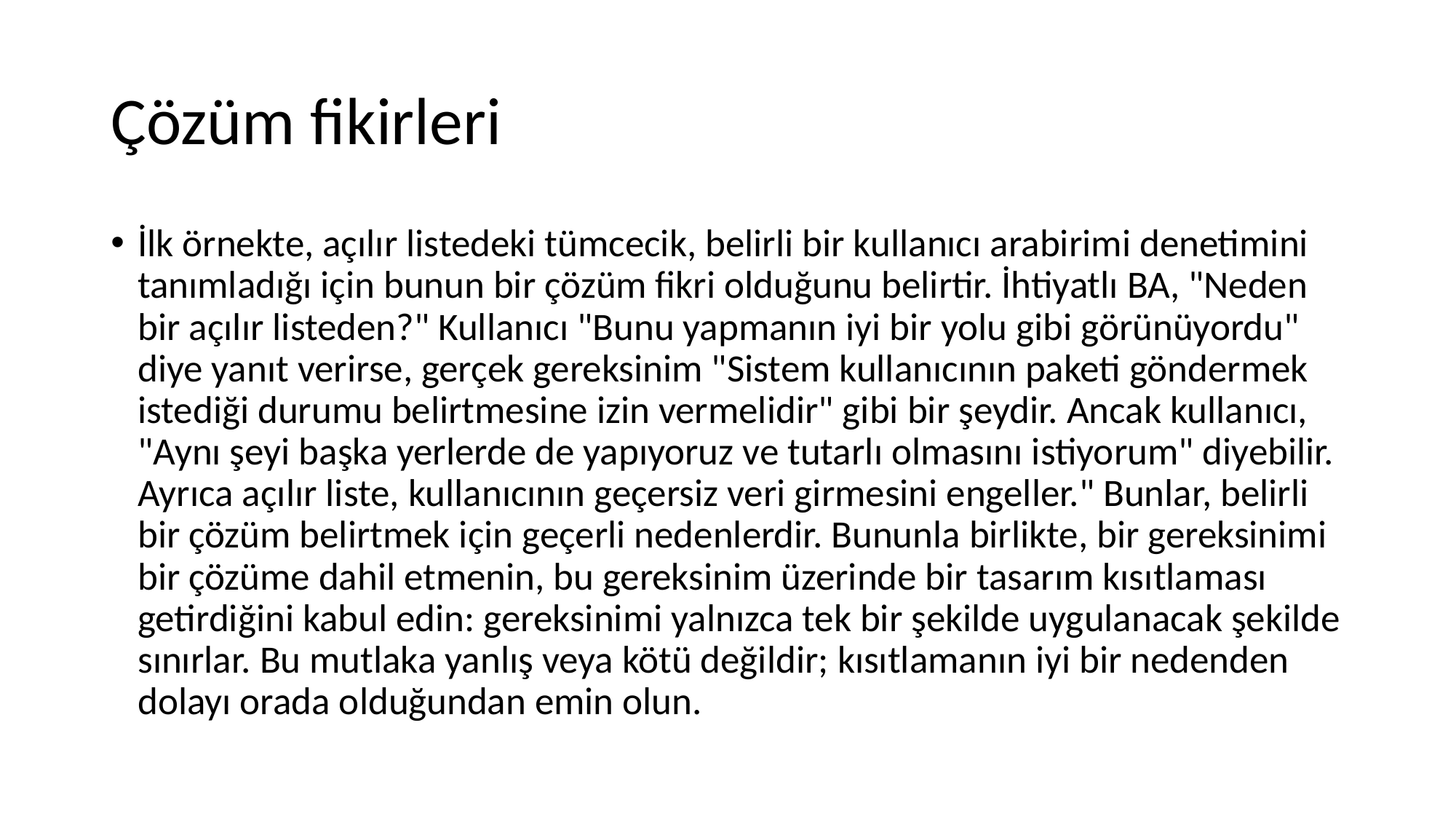

# Çözüm fikirleri
İlk örnekte, açılır listedeki tümcecik, belirli bir kullanıcı arabirimi denetimini tanımladığı için bunun bir çözüm fikri olduğunu belirtir. İhtiyatlı BA, "Neden bir açılır listeden?" Kullanıcı "Bunu yapmanın iyi bir yolu gibi görünüyordu" diye yanıt verirse, gerçek gereksinim "Sistem kullanıcının paketi göndermek istediği durumu belirtmesine izin vermelidir" gibi bir şeydir. Ancak kullanıcı, "Aynı şeyi başka yerlerde de yapıyoruz ve tutarlı olmasını istiyorum" diyebilir. Ayrıca açılır liste, kullanıcının geçersiz veri girmesini engeller." Bunlar, belirli bir çözüm belirtmek için geçerli nedenlerdir. Bununla birlikte, bir gereksinimi bir çözüme dahil etmenin, bu gereksinim üzerinde bir tasarım kısıtlaması getirdiğini kabul edin: gereksinimi yalnızca tek bir şekilde uygulanacak şekilde sınırlar. Bu mutlaka yanlış veya kötü değildir; kısıtlamanın iyi bir nedenden dolayı orada olduğundan emin olun.